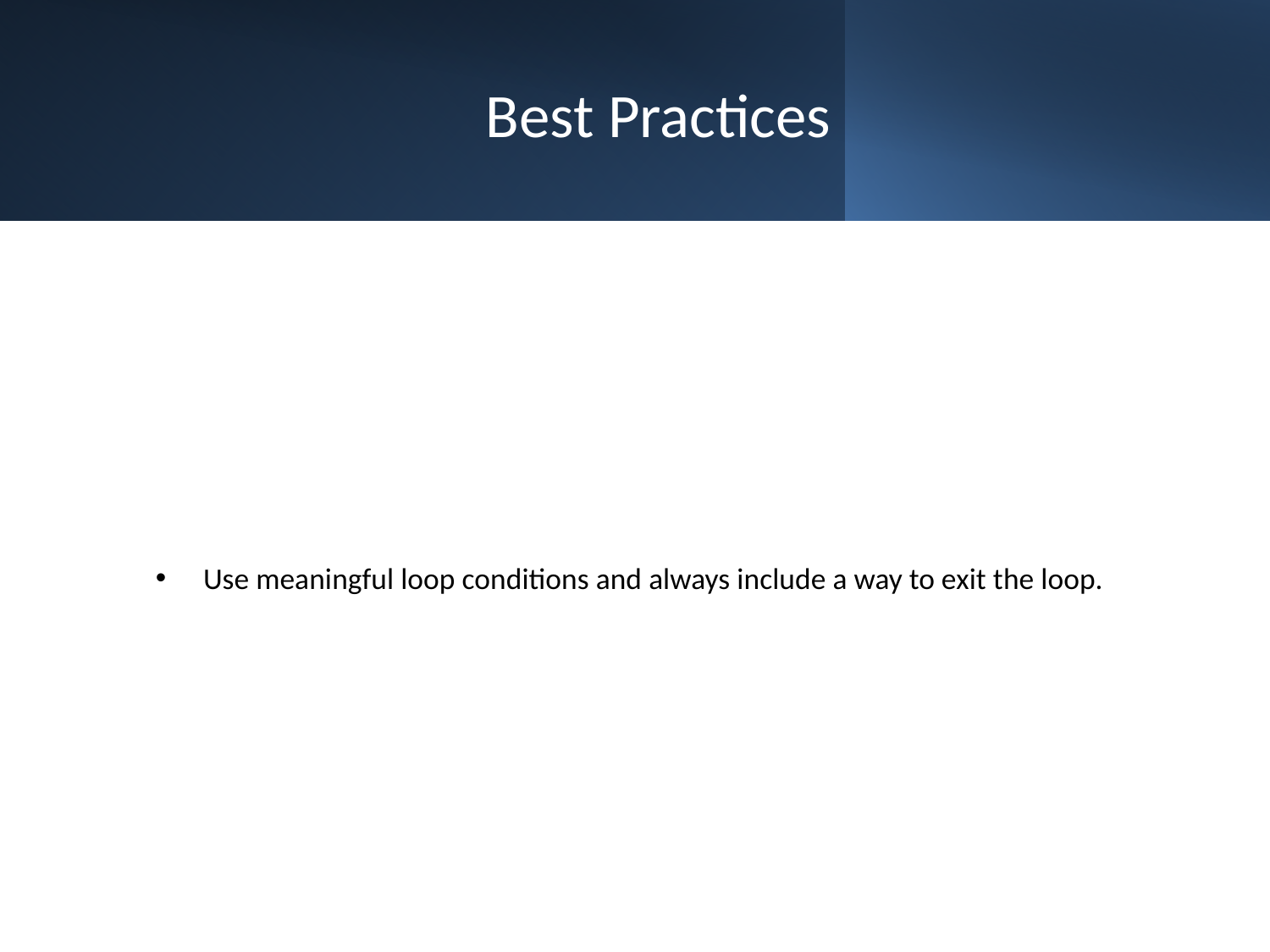

# Best Practices
Use meaningful loop conditions and always include a way to exit the loop.